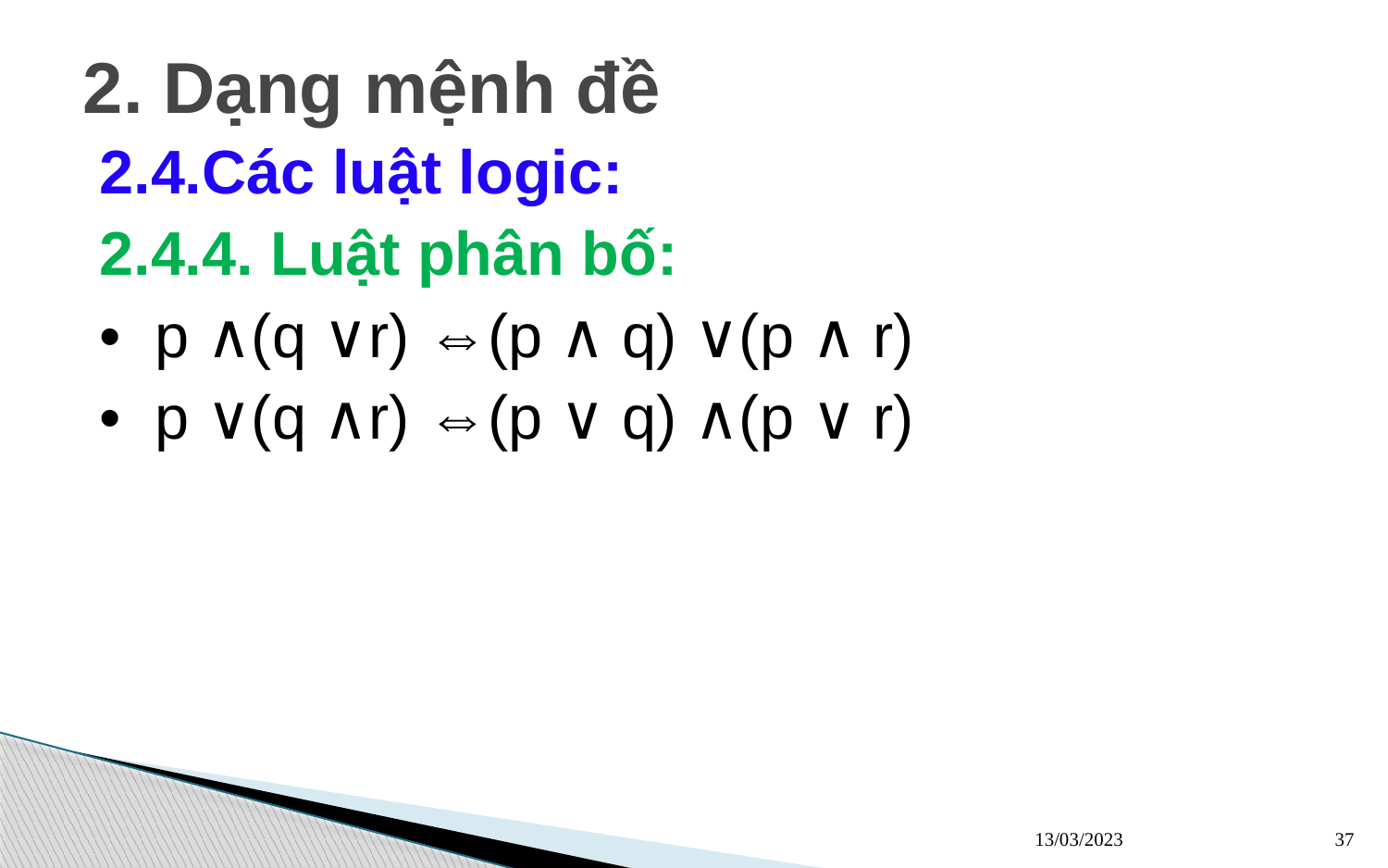

# 2. Dạng mệnh đề
2.4.Các luật logic:
2.4.4. Luật phân bố:
•  p ∧(q ∨r) ⇔(p ∧ q) ∨(p ∧ r)
•  p ∨(q ∧r) ⇔(p ∨ q) ∧(p ∨ r)
13/03/2023
37